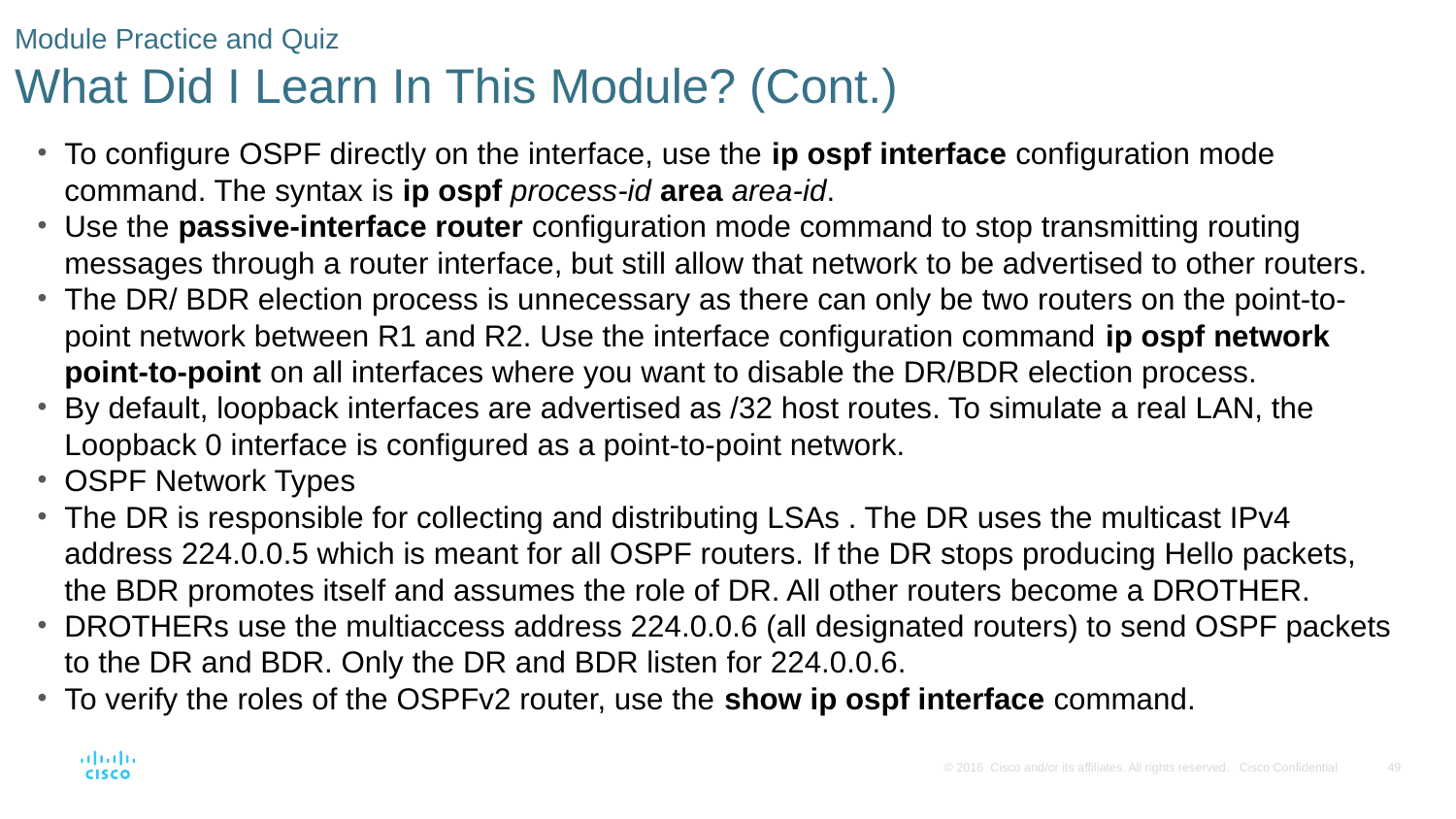

# Module Practice and Quiz What Did I Learn In This Module? (Cont.)
To configure OSPF directly on the interface, use the ip ospf interface configuration mode command. The syntax is ip ospf process-id area area-id.
Use the passive-interface router configuration mode command to stop transmitting routing messages through a router interface, but still allow that network to be advertised to other routers.
The DR/ BDR election process is unnecessary as there can only be two routers on the point-to-point network between R1 and R2. Use the interface configuration command ip ospf network point-to-point on all interfaces where you want to disable the DR/BDR election process.
By default, loopback interfaces are advertised as /32 host routes. To simulate a real LAN, the Loopback 0 interface is configured as a point-to-point network.
OSPF Network Types
The DR is responsible for collecting and distributing LSAs . The DR uses the multicast IPv4 address 224.0.0.5 which is meant for all OSPF routers. If the DR stops producing Hello packets, the BDR promotes itself and assumes the role of DR. All other routers become a DROTHER.
DROTHERs use the multiaccess address 224.0.0.6 (all designated routers) to send OSPF packets to the DR and BDR. Only the DR and BDR listen for 224.0.0.6.
To verify the roles of the OSPFv2 router, use the show ip ospf interface command.